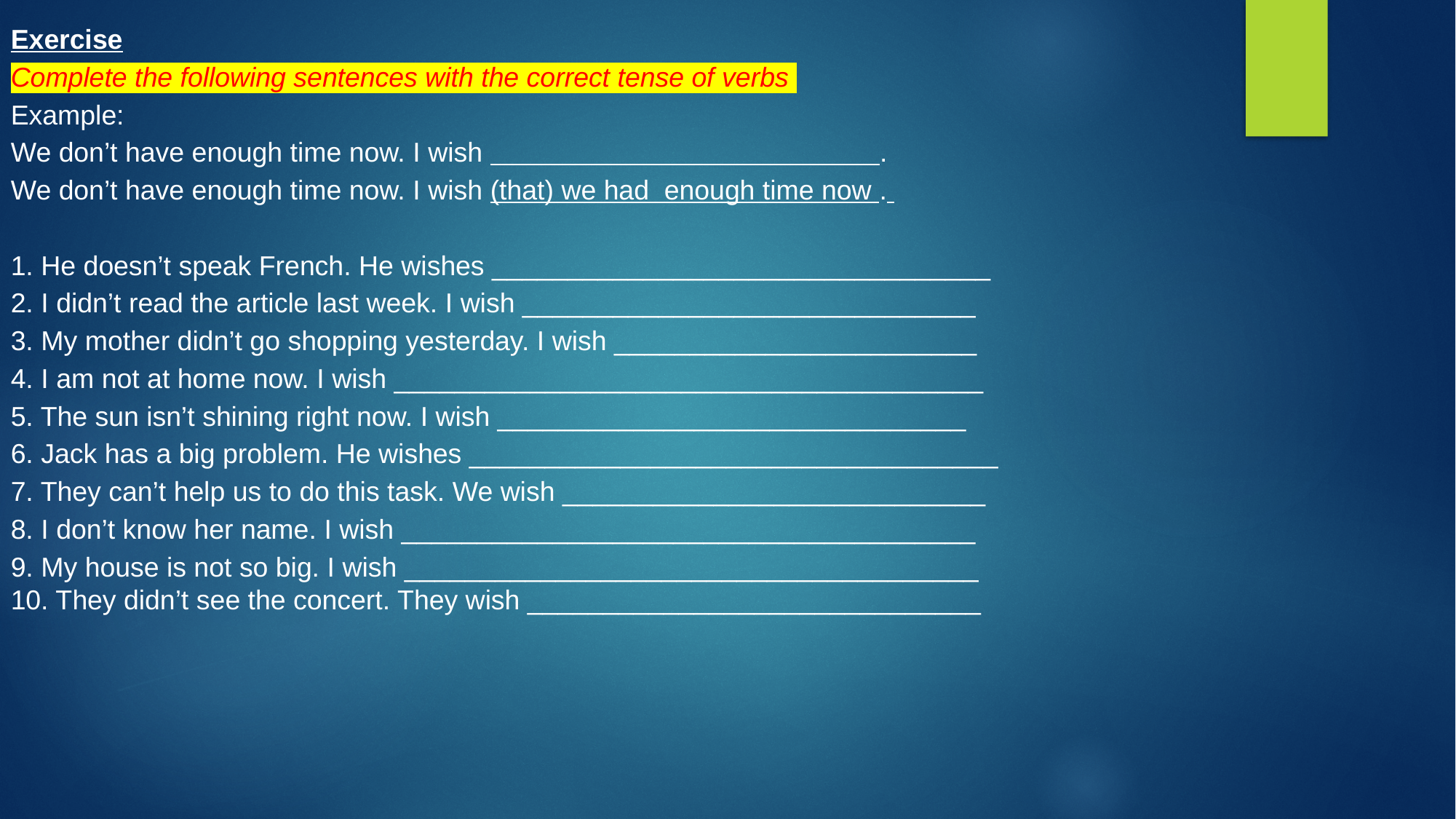

Exercise
Complete the following sentences with the correct tense of verbs
Example:
We don’t have enough time now. I wish                                                    .
We don’t have enough time now. I wish (that) we had  enough time now .

1. He doesn’t speak French. He wishes _________________________________
2. I didn’t read the article last week. I wish ______________________________
3. My mother didn’t go shopping yesterday. I wish ________________________
4. I am not at home now. I wish _______________________________________
5. The sun isn’t shining right now. I wish _______________________________
6. Jack has a big problem. He wishes ___________________________________
7. They can’t help us to do this task. We wish ____________________________
8. I don’t know her name. I wish ______________________________________
9. My house is not so big. I wish ______________________________________
10. They didn’t see the concert. They wish ______________________________